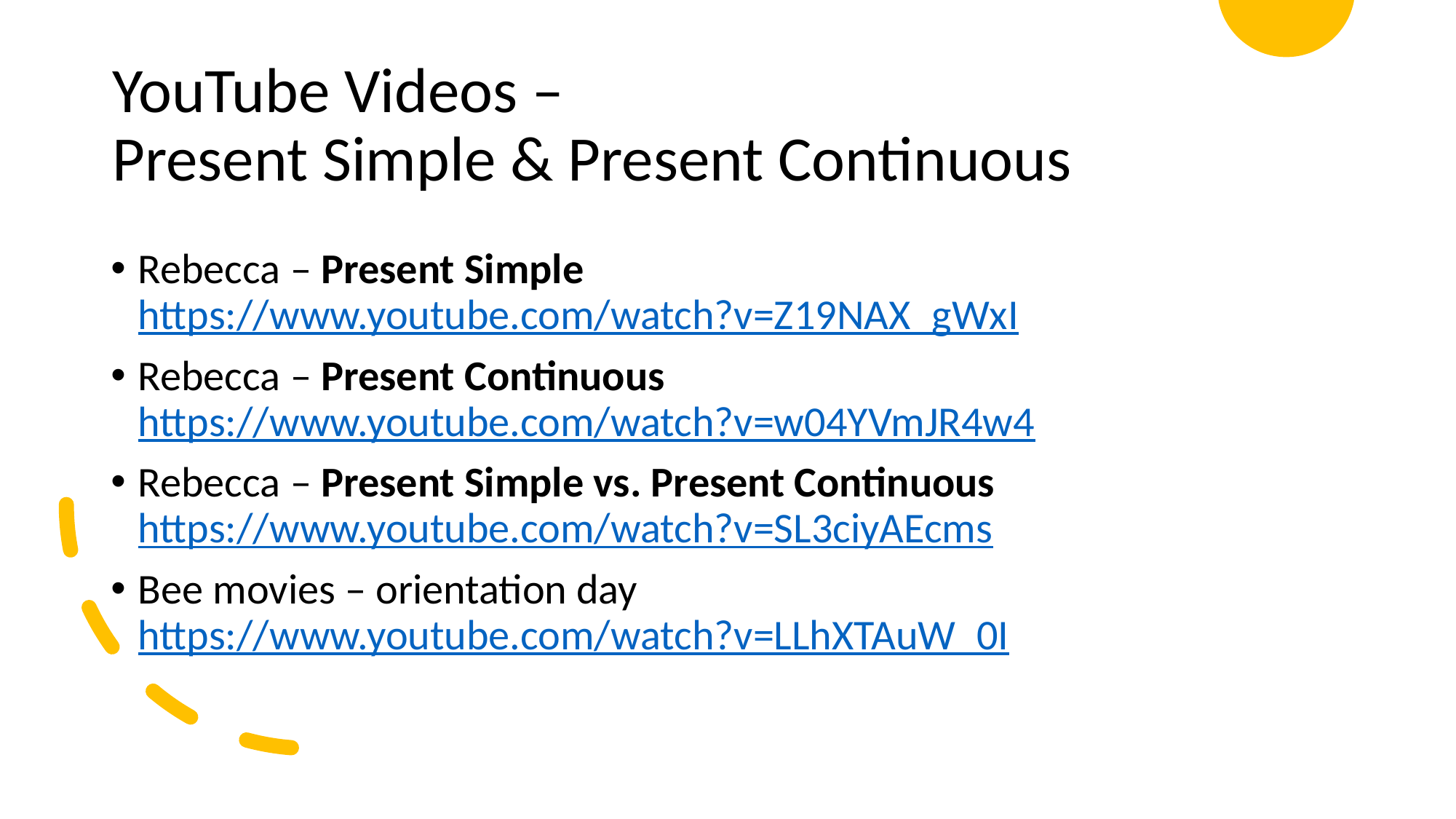

# YouTube Videos – Present Simple & Present Continuous
Rebecca – Present Simple  https://www.youtube.com/watch?v=Z19NAX_gWxI
Rebecca – Present Continuous https://www.youtube.com/watch?v=w04YVmJR4w4
Rebecca – Present Simple vs. Present Continuous https://www.youtube.com/watch?v=SL3ciyAEcms
Bee movies – orientation day https://www.youtube.com/watch?v=LLhXTAuW_0I